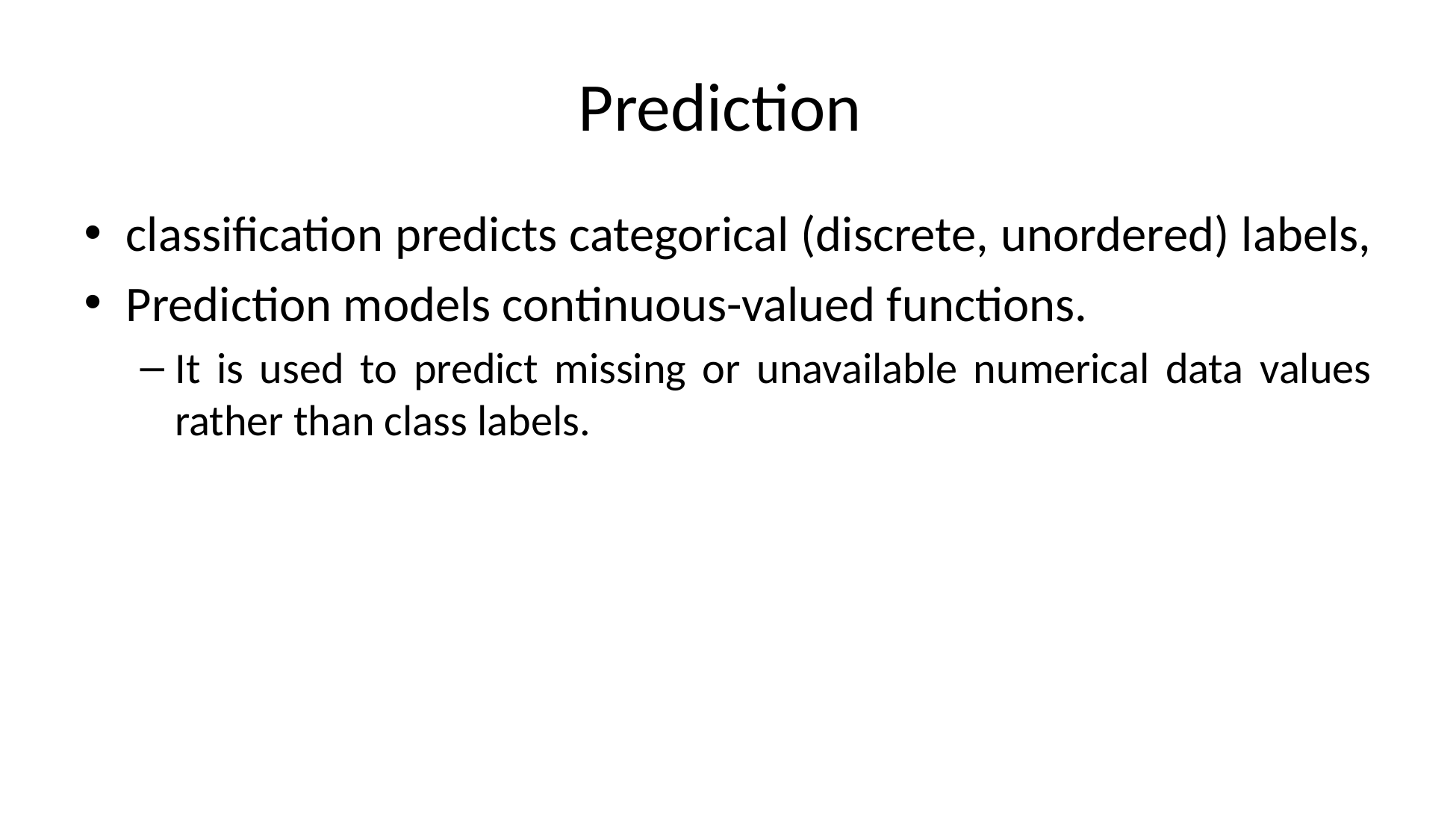

# Prediction
classification predicts categorical (discrete, unordered) labels,
Prediction models continuous-valued functions.
It is used to predict missing or unavailable numerical data values rather than class labels.